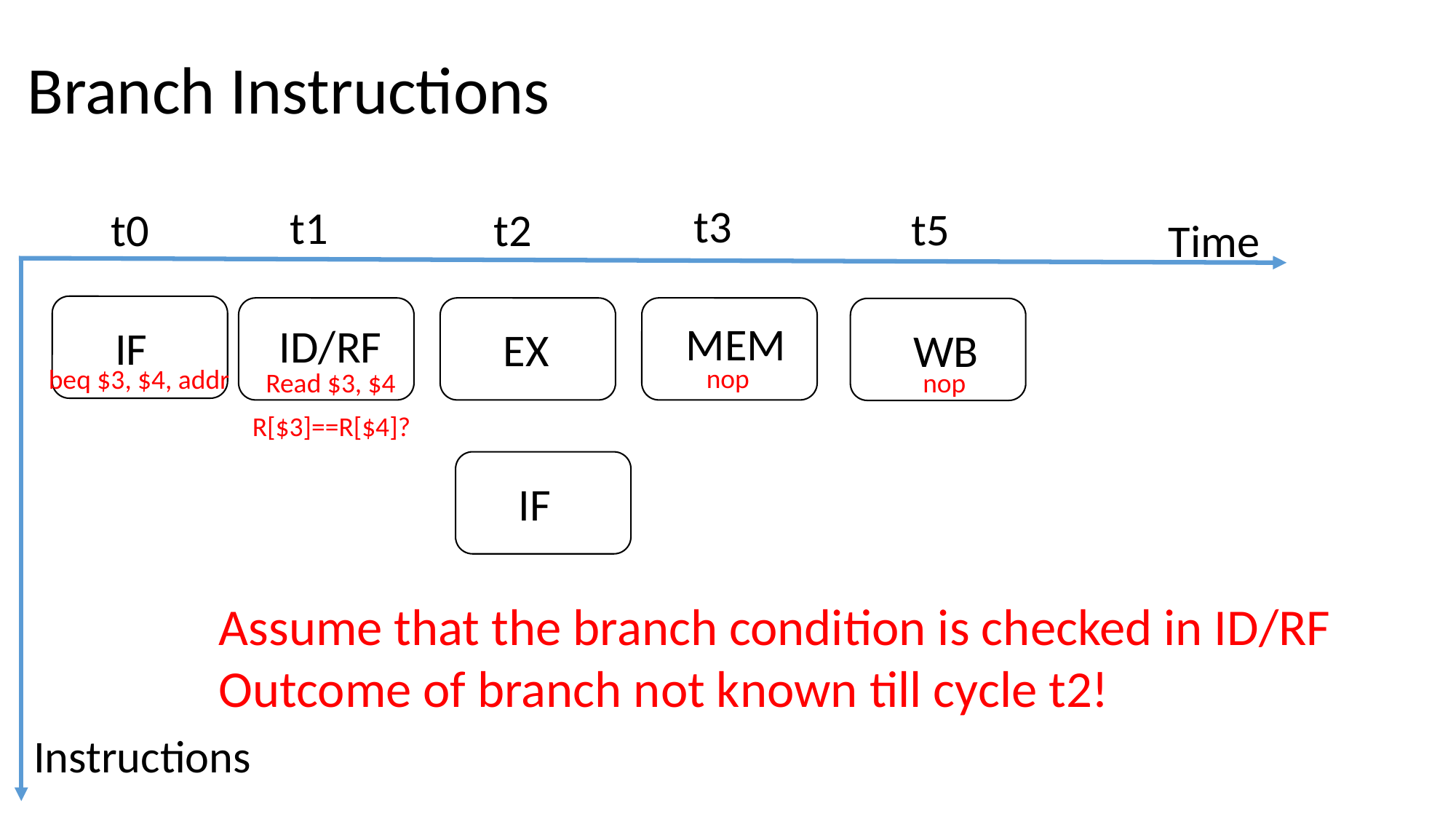

# Branch Instructions
t3
t1
t5
t2
t0
Time

MEM
ID/RF
IF
EX
WB
nop
beq $3, $4, addr
nop
Read $3, $4
R[$3]==R[$4]?

IF
Assume that the branch condition is checked in ID/RF
Outcome of branch not known till cycle t2!
Instructions